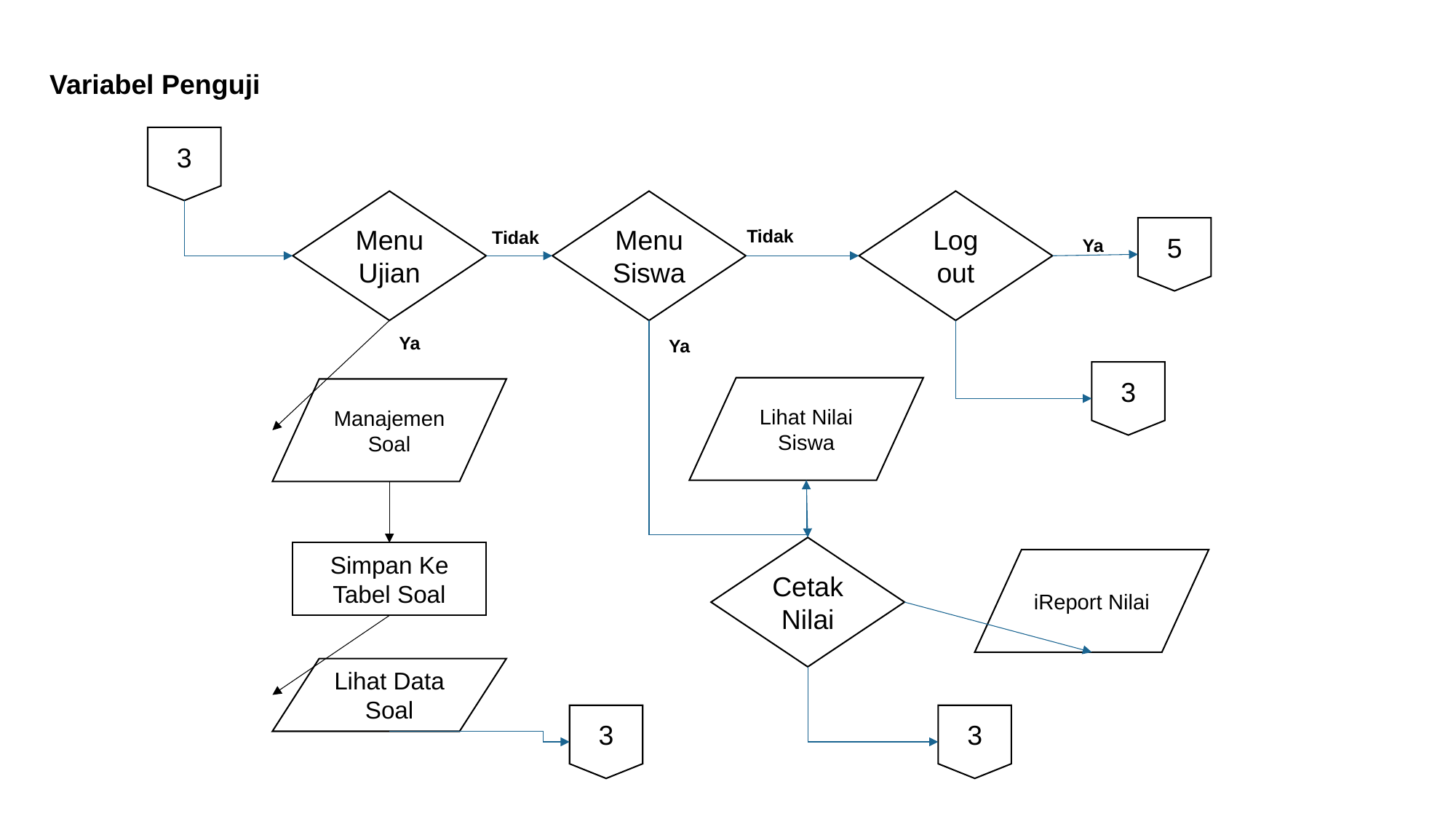

Variabel Penguji
3
Log out
Menu Siswa
Menu Ujian
5
Tidak
Tidak
Ya
Ya
Ya
3
Lihat Nilai Siswa
Manajemen Soal
Cetak Nilai
Simpan Ke Tabel Soal
iReport Nilai
Lihat Data Soal
3
3